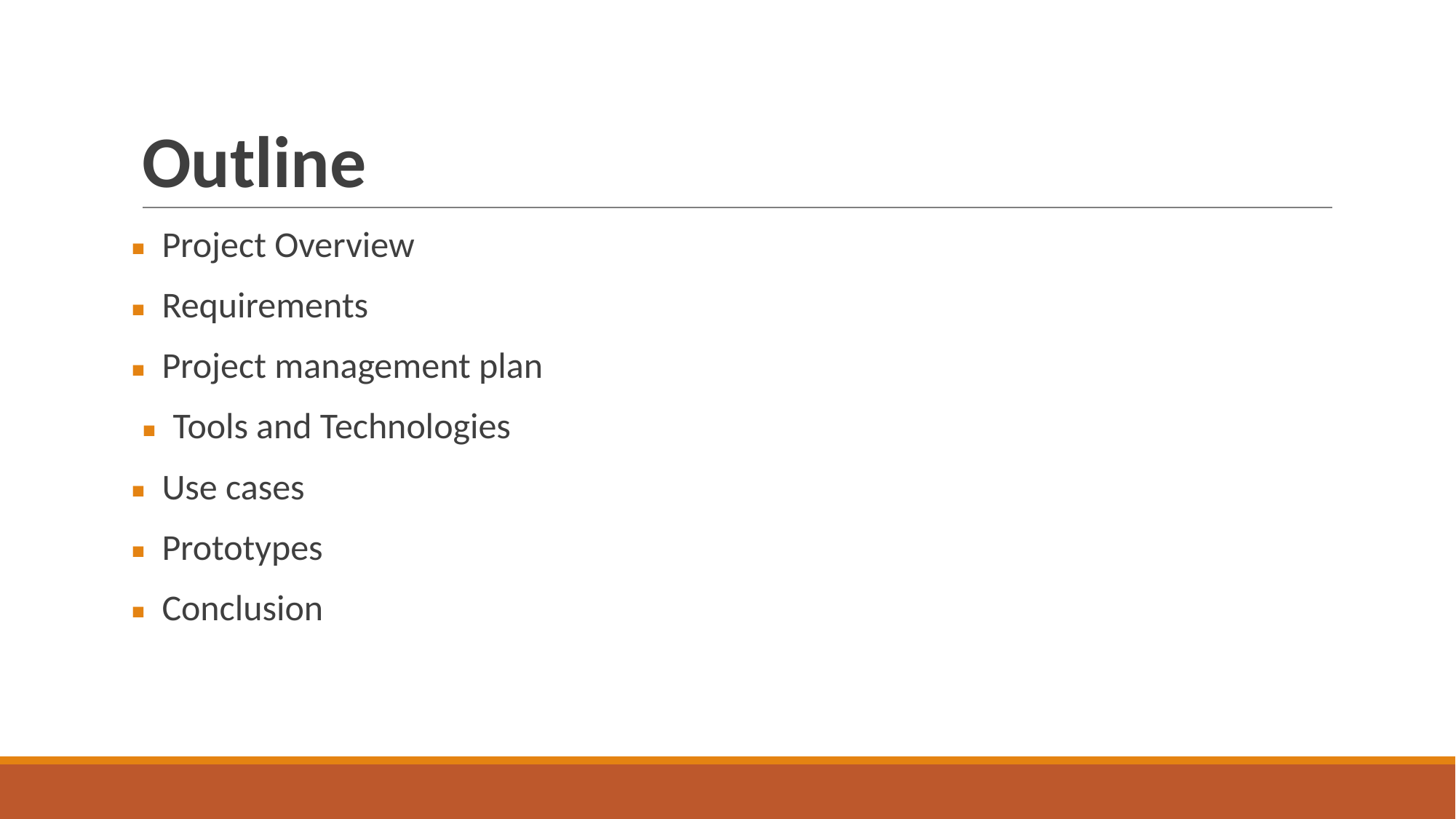

# Outline
  Project Overview
  Requirements
  Project management plan
  Tools and Technologies
  Use cases
  Prototypes
  Conclusion